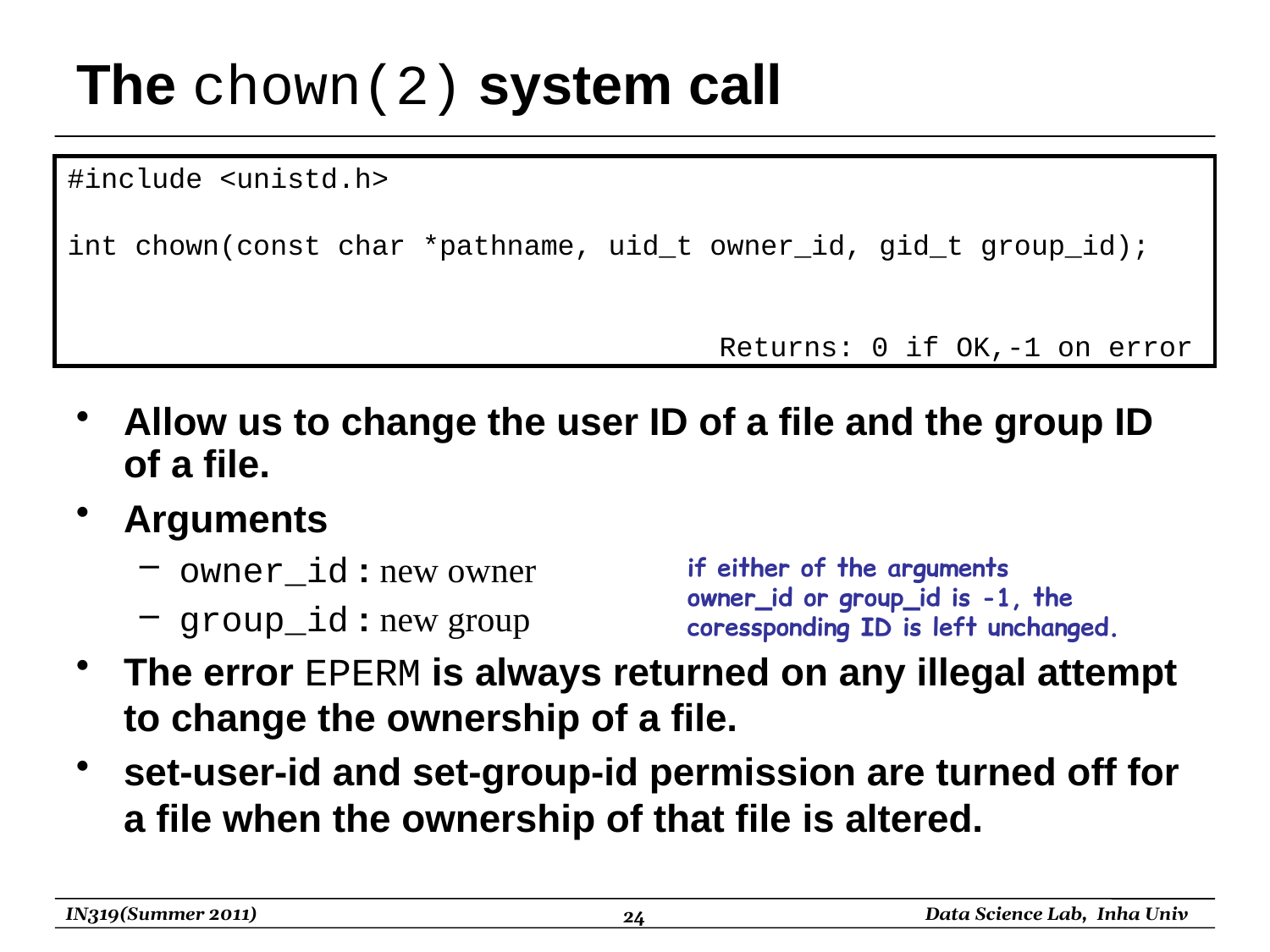

# The chown(2) system call

#include <unistd.h>

int chown(const char *pathname, uid_t owner_id, gid_t group_id);

					 Returns: 0 if OK,-1 on error
Allow us to change the user ID of a file and the group ID of a file.
Arguments
owner_id : new owner
group_id : new group
The error EPERM is always returned on any illegal attempt to change the ownership of a file.
set-user-id and set-group-id permission are turned off for a file when the ownership of that file is altered.
if either of the arguments owner_id or group_id is -1, the coressponding ID is left unchanged.
24